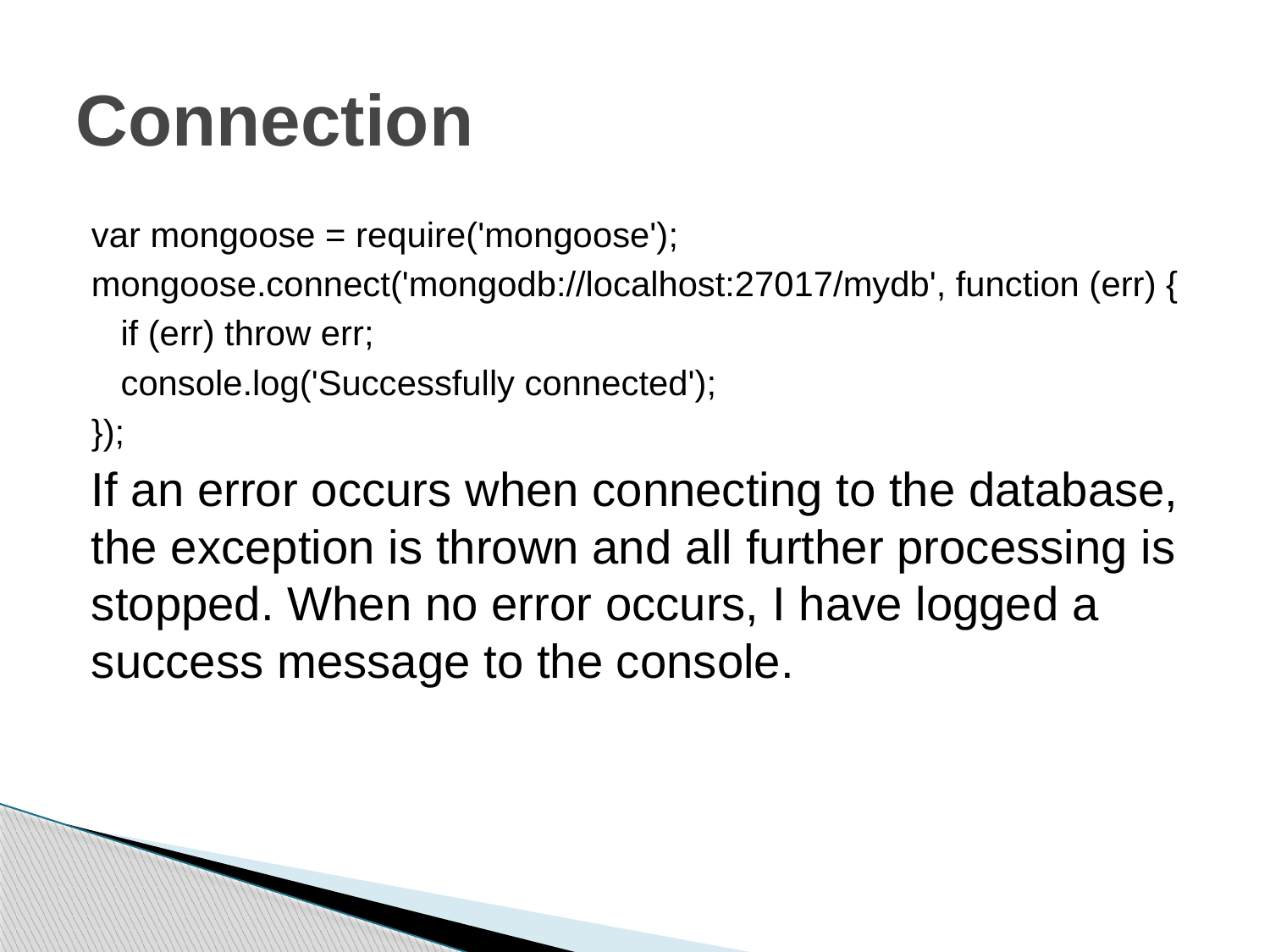

# Connection
var mongoose = require('mongoose');
mongoose.connect('mongodb://localhost:27017/mydb', function (err) {
   if (err) throw err;
   console.log('Successfully connected');
});
If an error occurs when connecting to the database, the exception is thrown and all further processing is stopped. When no error occurs, I have logged a success message to the console.